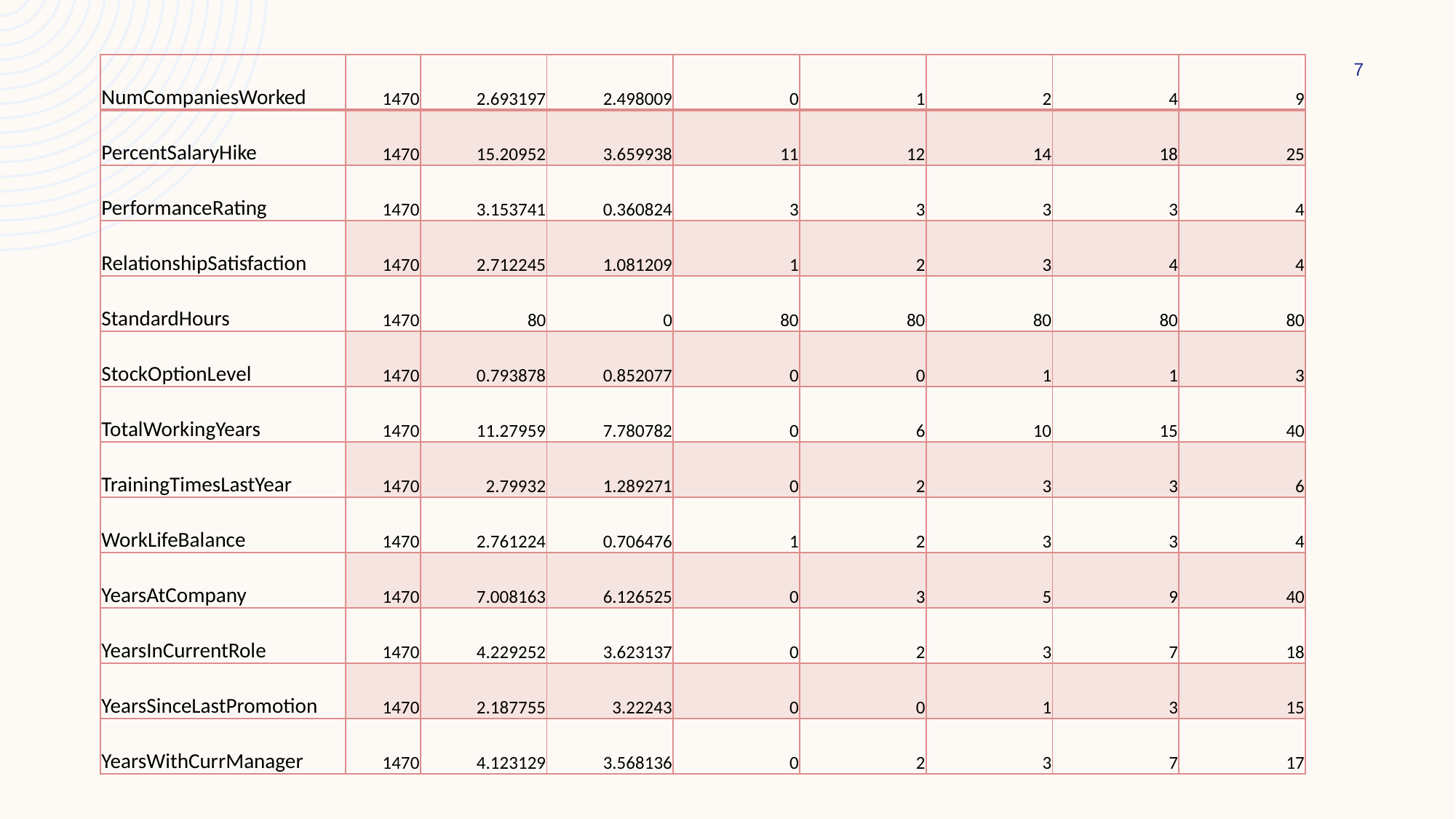

| NumCompaniesWorked | 1470 | 2.693197 | 2.498009 | 0 | 1 | 2 | 4 | 9 |
| --- | --- | --- | --- | --- | --- | --- | --- | --- |
| PercentSalaryHike | 1470 | 15.20952 | 3.659938 | 11 | 12 | 14 | 18 | 25 |
| PerformanceRating | 1470 | 3.153741 | 0.360824 | 3 | 3 | 3 | 3 | 4 |
| RelationshipSatisfaction | 1470 | 2.712245 | 1.081209 | 1 | 2 | 3 | 4 | 4 |
| StandardHours | 1470 | 80 | 0 | 80 | 80 | 80 | 80 | 80 |
| StockOptionLevel | 1470 | 0.793878 | 0.852077 | 0 | 0 | 1 | 1 | 3 |
| TotalWorkingYears | 1470 | 11.27959 | 7.780782 | 0 | 6 | 10 | 15 | 40 |
| TrainingTimesLastYear | 1470 | 2.79932 | 1.289271 | 0 | 2 | 3 | 3 | 6 |
| WorkLifeBalance | 1470 | 2.761224 | 0.706476 | 1 | 2 | 3 | 3 | 4 |
| YearsAtCompany | 1470 | 7.008163 | 6.126525 | 0 | 3 | 5 | 9 | 40 |
| YearsInCurrentRole | 1470 | 4.229252 | 3.623137 | 0 | 2 | 3 | 7 | 18 |
| YearsSinceLastPromotion | 1470 | 2.187755 | 3.22243 | 0 | 0 | 1 | 3 | 15 |
| YearsWithCurrManager | 1470 | 4.123129 | 3.568136 | 0 | 2 | 3 | 7 | 17 |
7